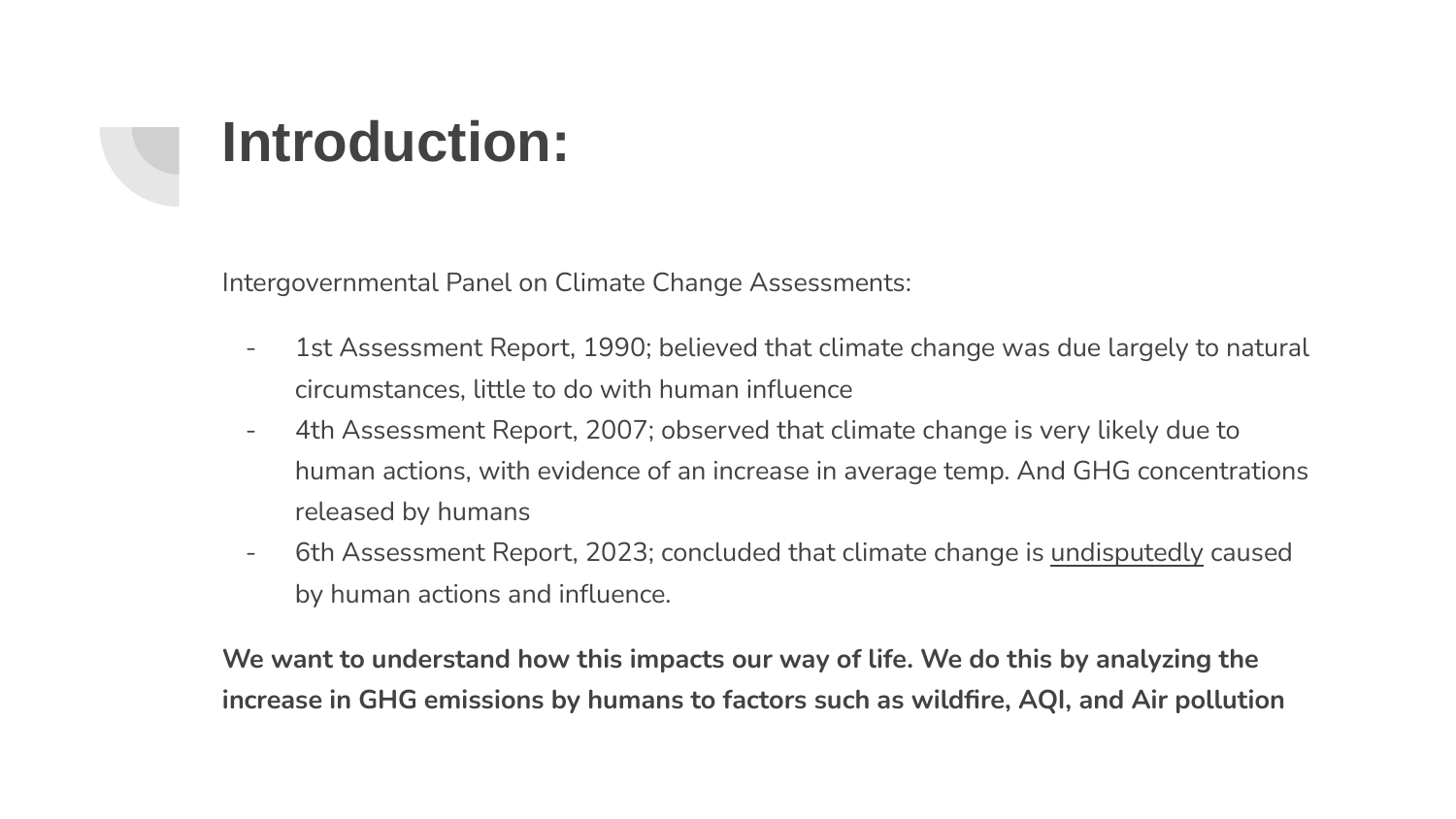

# Introduction:
Intergovernmental Panel on Climate Change Assessments:
1st Assessment Report, 1990; believed that climate change was due largely to natural circumstances, little to do with human influence
4th Assessment Report, 2007; observed that climate change is very likely due to human actions, with evidence of an increase in average temp. And GHG concentrations released by humans
6th Assessment Report, 2023; concluded that climate change is undisputedly caused by human actions and influence.
We want to understand how this impacts our way of life. We do this by analyzing the increase in GHG emissions by humans to factors such as wildfire, AQI, and Air pollution